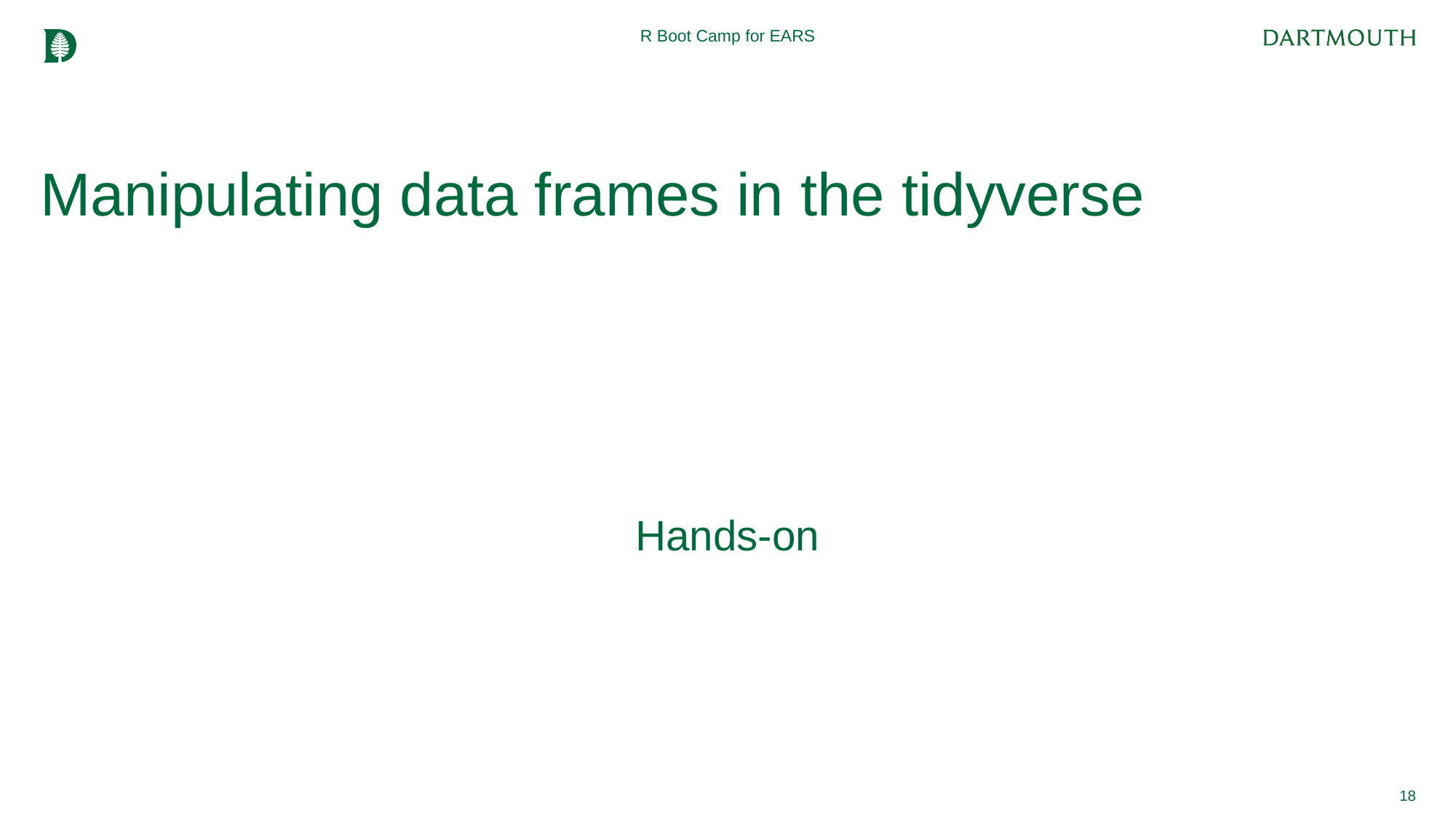

R Boot Camp for EARS
# Manipulating data frames in the tidyverse
Hands-on
18